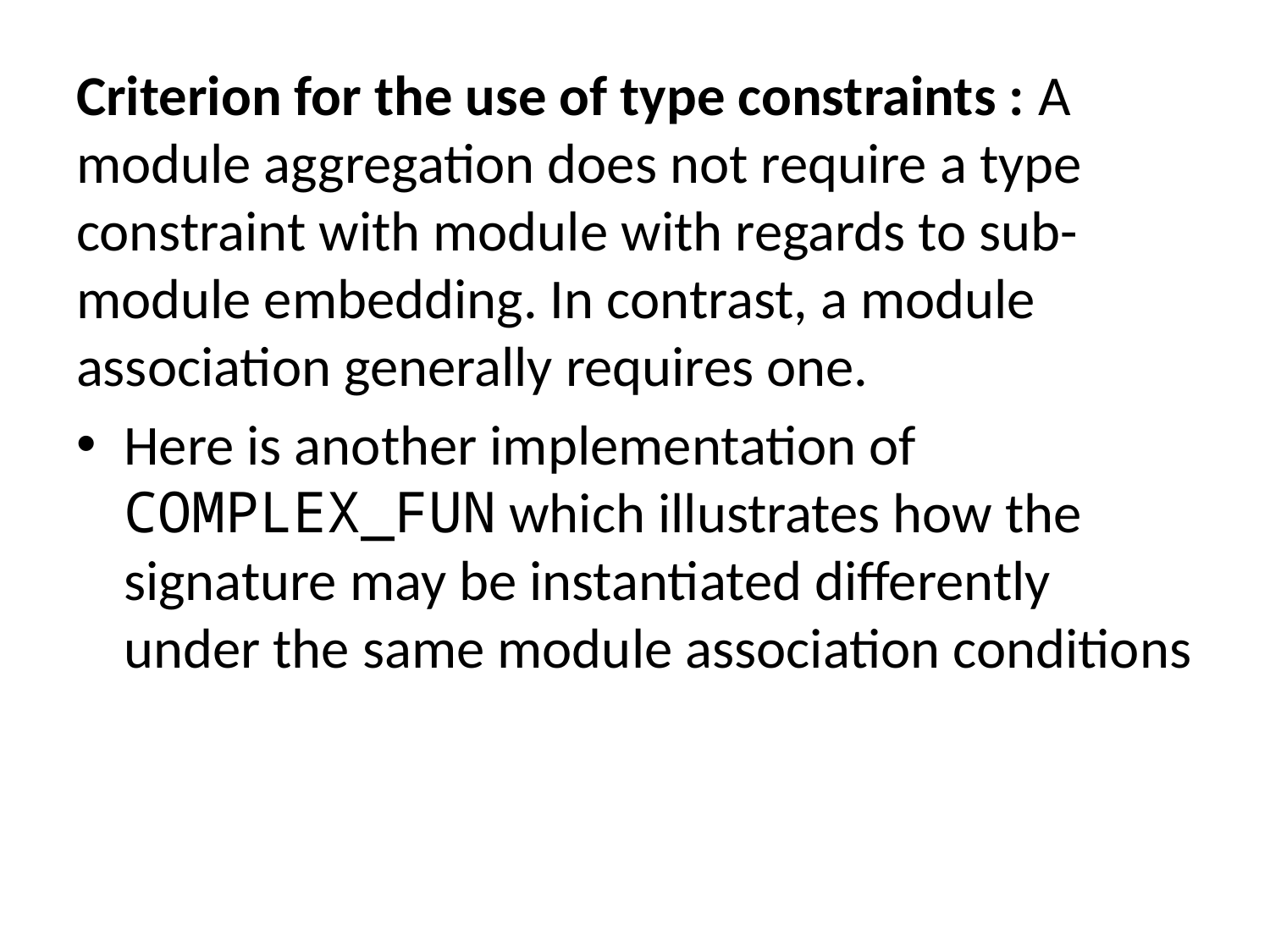

Criterion for the use of type constraints : A module aggregation does not require a type constraint with module with regards to sub-module embedding. In contrast, a module association generally requires one.
Here is another implementation of COMPLEX_FUN which illustrates how the signature may be instantiated differently under the same module association conditions